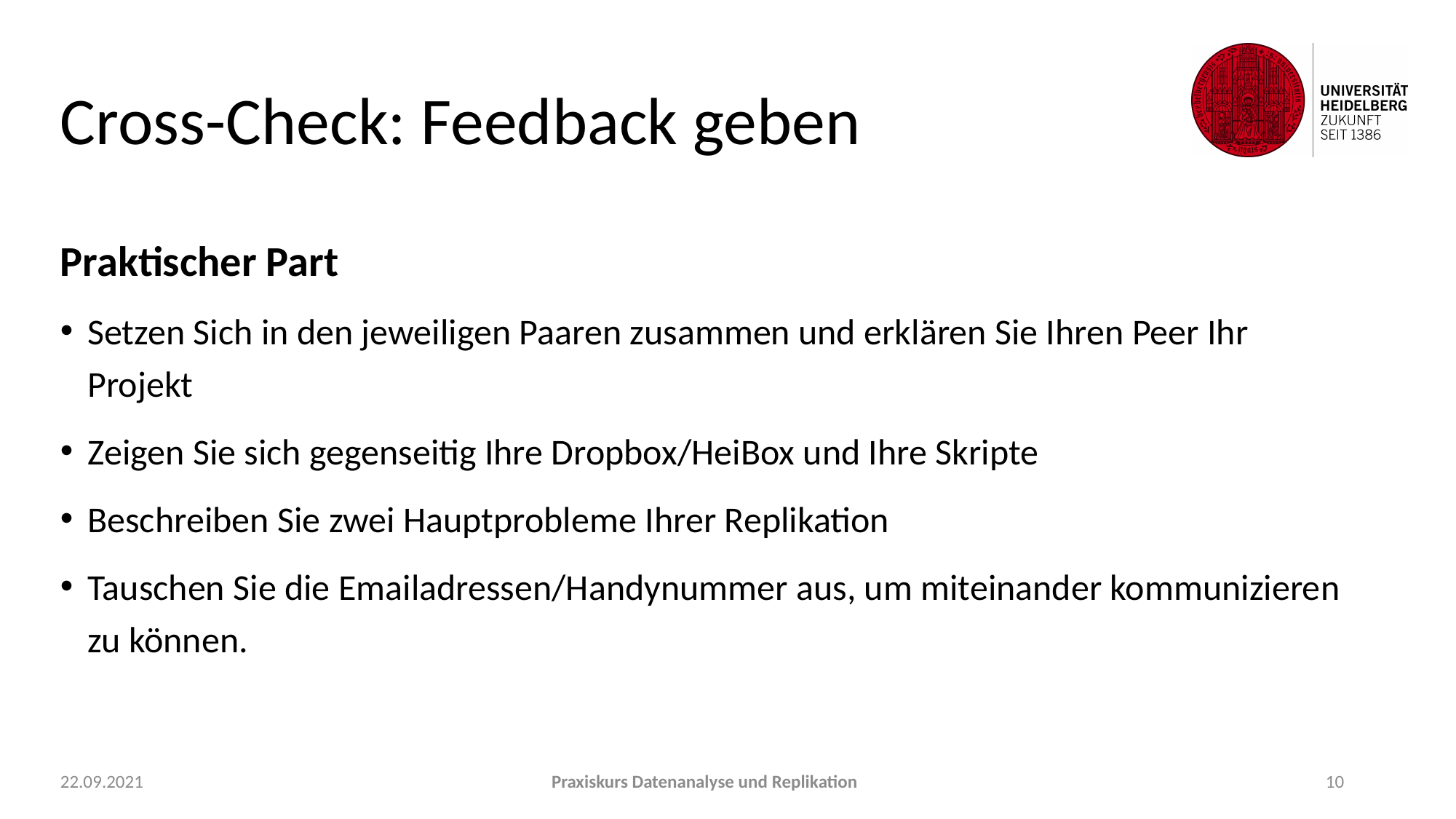

# Cross-Check: Feedback geben
Praktischer Part
Setzen Sich in den jeweiligen Paaren zusammen und erklären Sie Ihren Peer Ihr Projekt
Zeigen Sie sich gegenseitig Ihre Dropbox/HeiBox und Ihre Skripte
Beschreiben Sie zwei Hauptprobleme Ihrer Replikation
Tauschen Sie die Emailadressen/Handynummer aus, um miteinander kommunizieren zu können.
22.09.2021
Praxiskurs Datenanalyse und Replikation
10